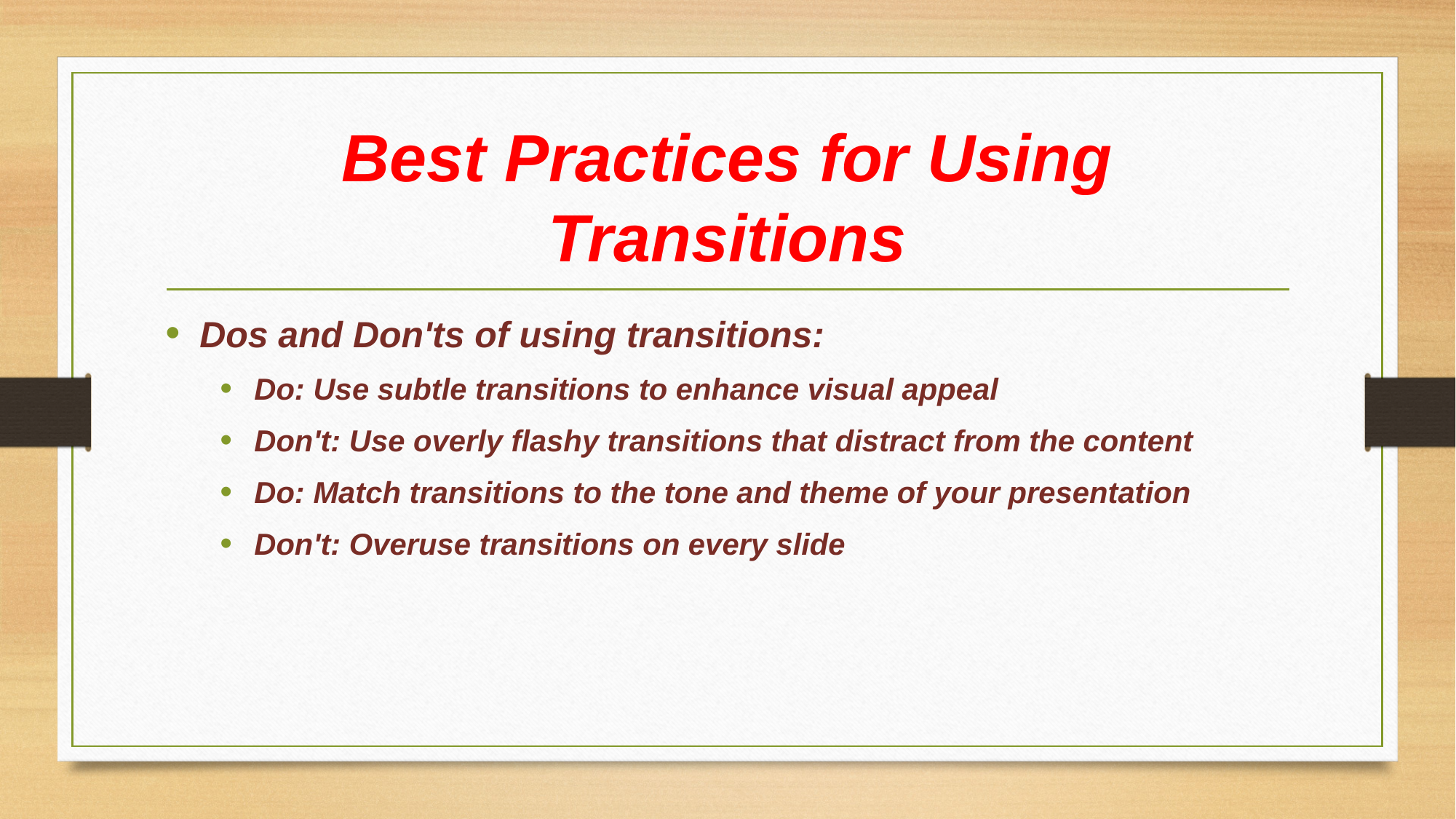

# Best Practices for Using Transitions
Dos and Don'ts of using transitions:
Do: Use subtle transitions to enhance visual appeal
Don't: Use overly flashy transitions that distract from the content
Do: Match transitions to the tone and theme of your presentation
Don't: Overuse transitions on every slide